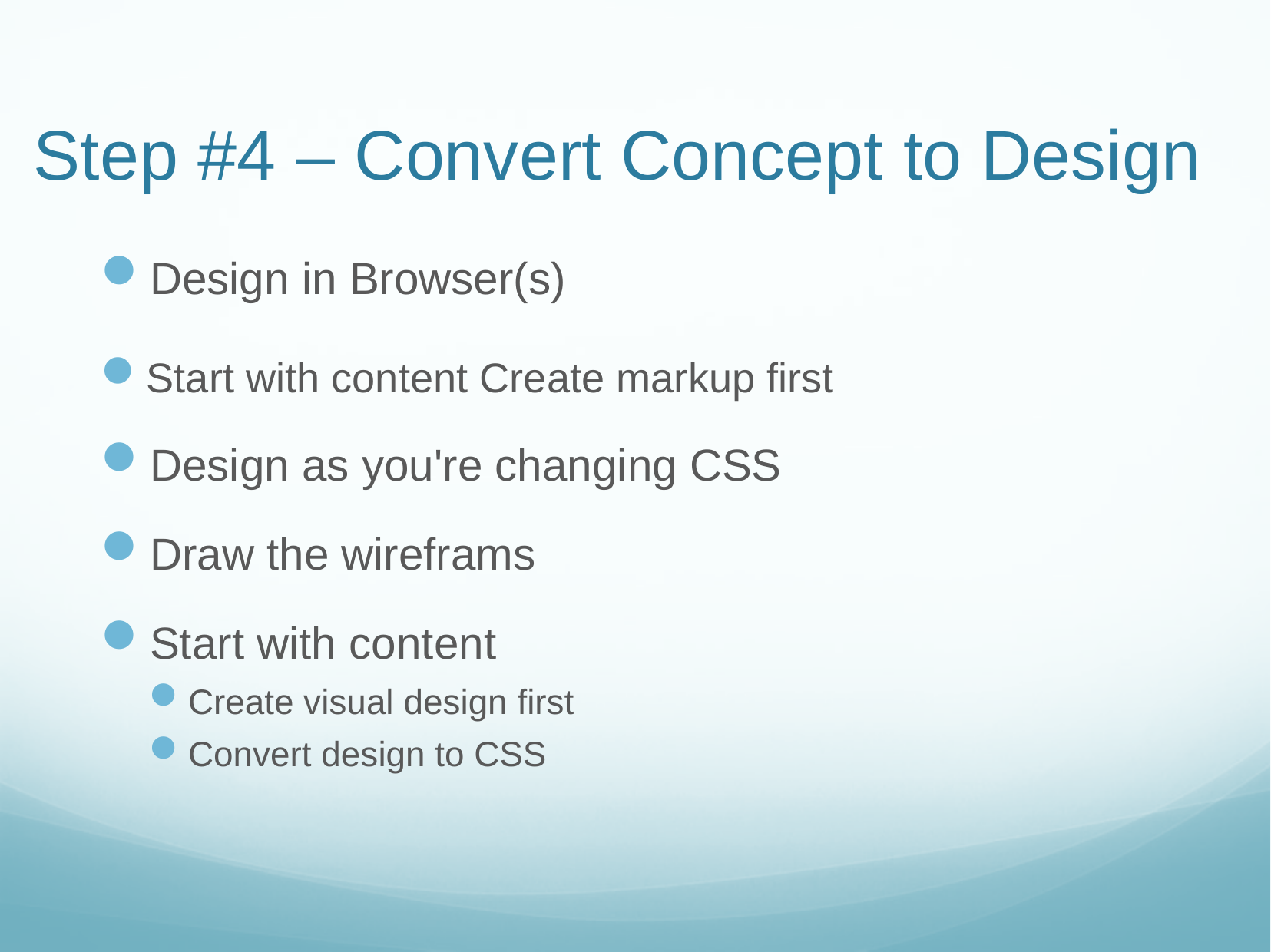

# Step #4 – Convert Concept to Design
Design in Browser(s)
Start with content Create markup first
Design as you're changing CSS
Draw the wireframs
Start with content
Create visual design first
Convert design to CSS